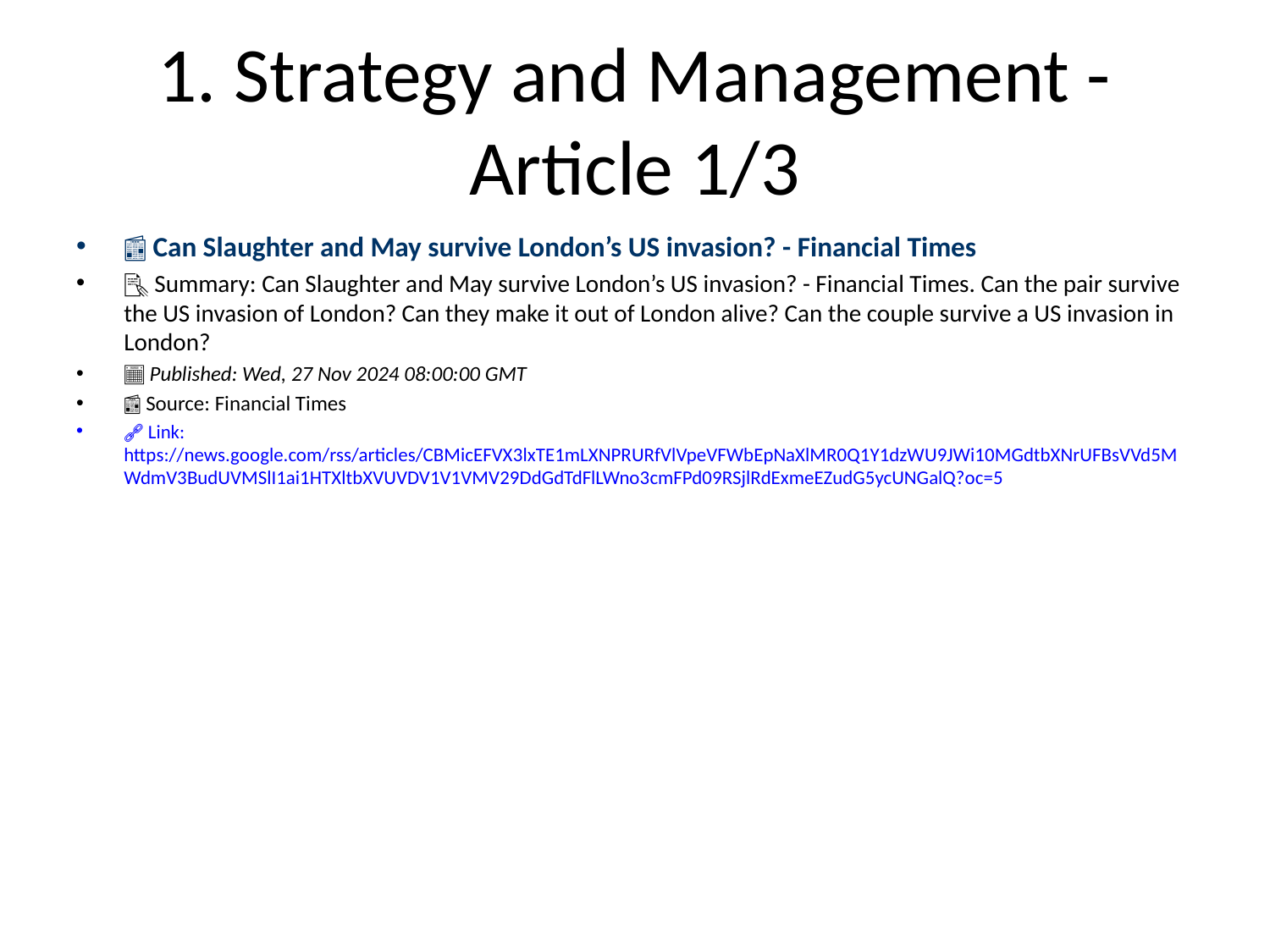

# 1. Strategy and Management - Article 1/3
📰 Can Slaughter and May survive London’s US invasion? - Financial Times
📝 Summary: Can Slaughter and May survive London’s US invasion? - Financial Times. Can the pair survive the US invasion of London? Can they make it out of London alive? Can the couple survive a US invasion in London?
📅 Published: Wed, 27 Nov 2024 08:00:00 GMT
📰 Source: Financial Times
🔗 Link: https://news.google.com/rss/articles/CBMicEFVX3lxTE1mLXNPRURfVlVpeVFWbEpNaXlMR0Q1Y1dzWU9JWi10MGdtbXNrUFBsVVd5MWdmV3BudUVMSlI1ai1HTXltbXVUVDV1V1VMV29DdGdTdFlLWno3cmFPd09RSjlRdExmeEZudG5ycUNGalQ?oc=5